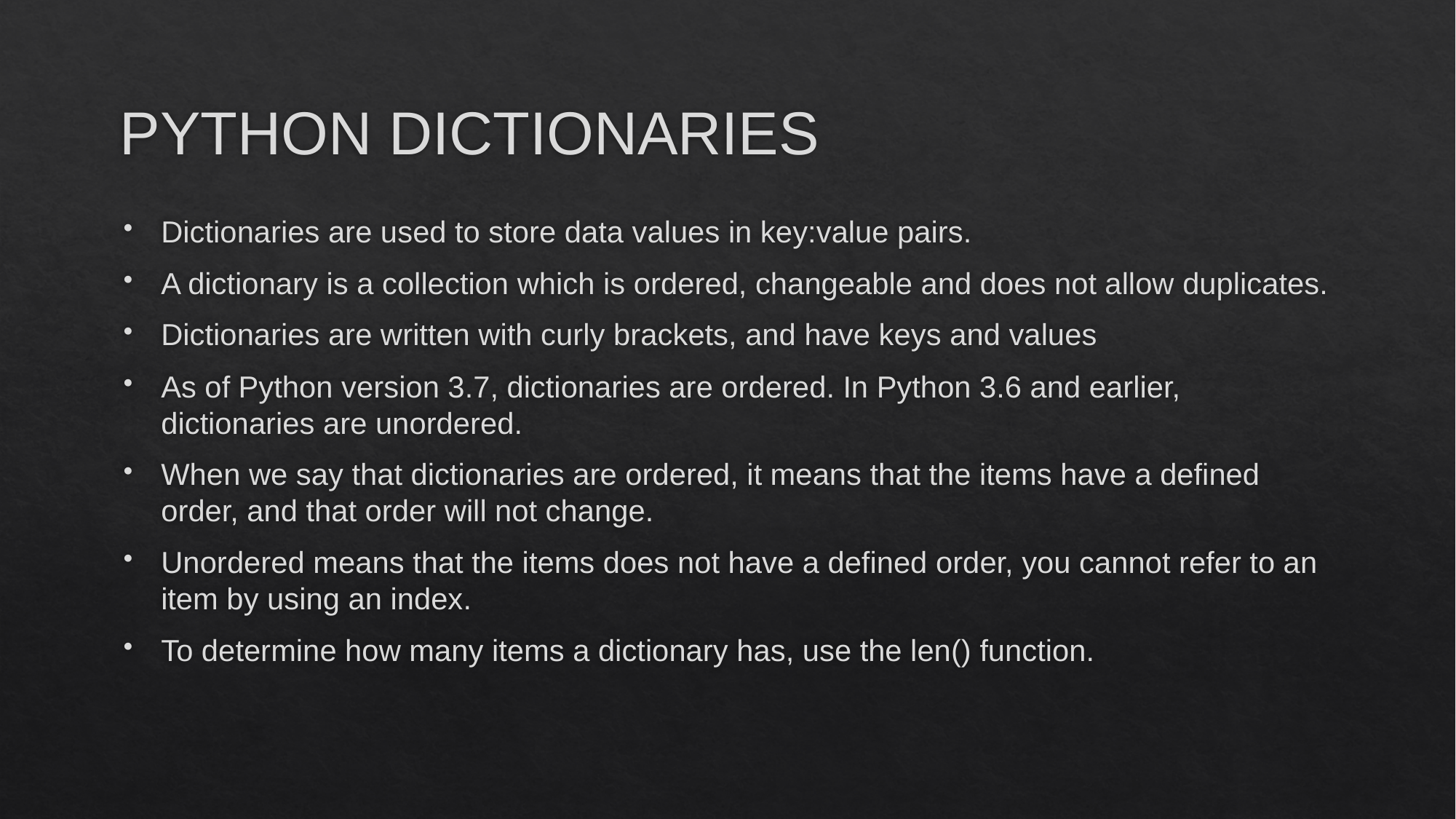

# PYTHON DICTIONARIES
Dictionaries are used to store data values in key:value pairs.
A dictionary is a collection which is ordered, changeable and does not allow duplicates.
Dictionaries are written with curly brackets, and have keys and values
As of Python version 3.7, dictionaries are ordered. In Python 3.6 and earlier, dictionaries are unordered.
When we say that dictionaries are ordered, it means that the items have a defined order, and that order will not change.
Unordered means that the items does not have a defined order, you cannot refer to an item by using an index.
To determine how many items a dictionary has, use the len() function.